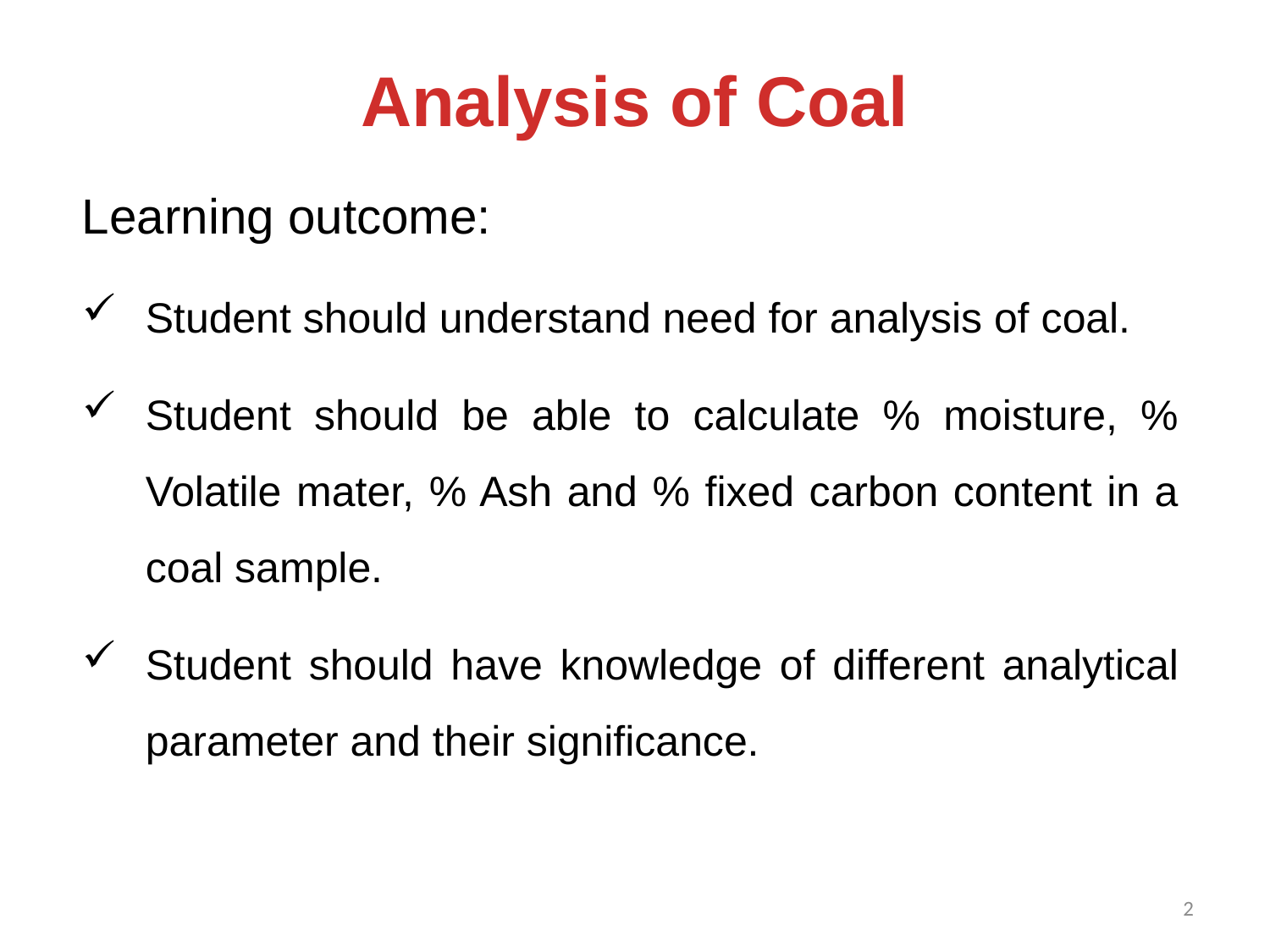

Analysis of Coal
Learning outcome:
Student should understand need for analysis of coal.
Student should be able to calculate % moisture, % Volatile mater, % Ash and % fixed carbon content in a coal sample.
Student should have knowledge of different analytical parameter and their significance.

2